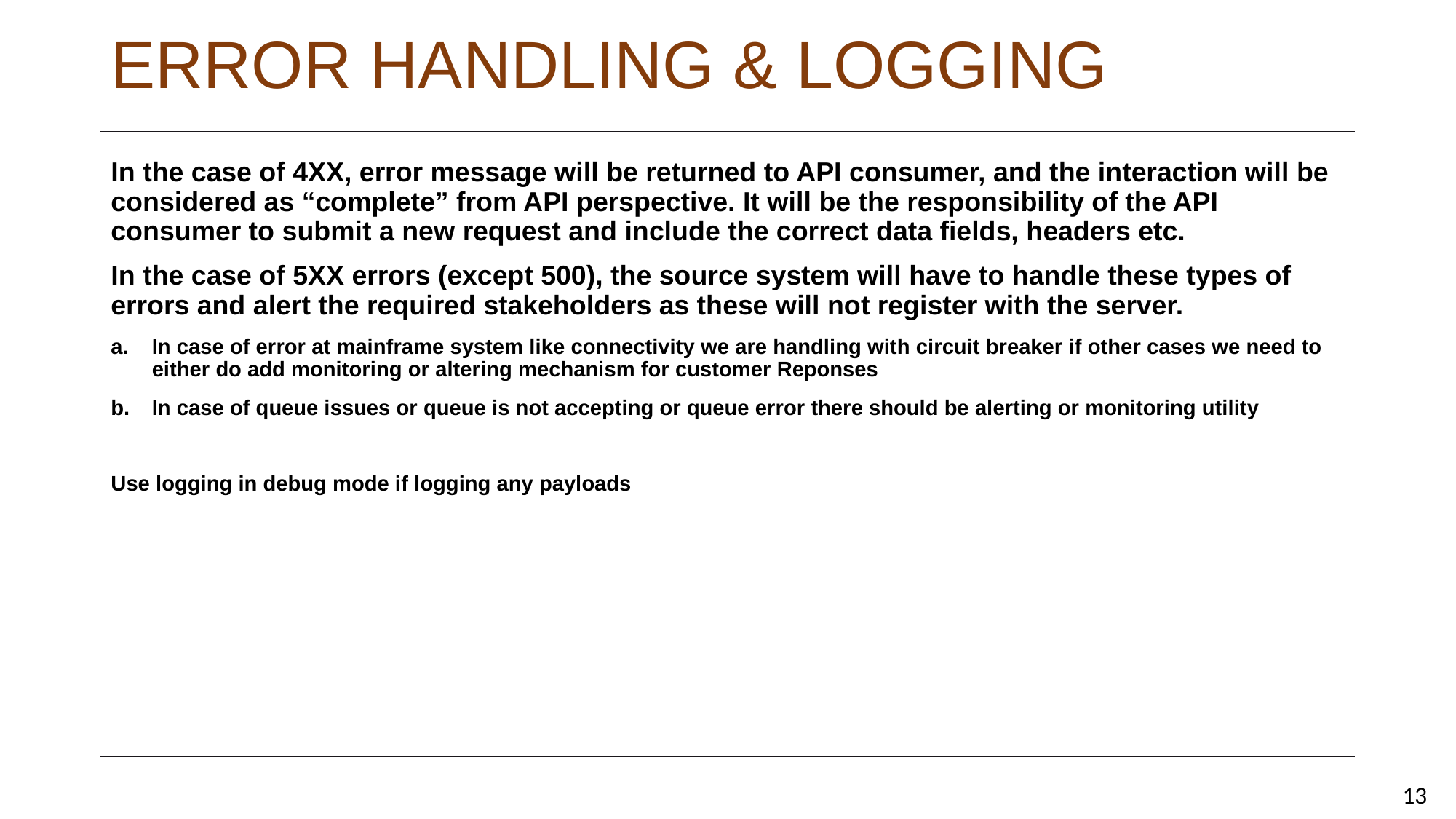

# ERROR HANDLING & LOGGING
In the case of 4XX, error message will be returned to API consumer, and the interaction will be considered as “complete” from API perspective. It will be the responsibility of the API consumer to submit a new request and include the correct data fields, headers etc.
In the case of 5XX errors (except 500), the source system will have to handle these types of errors and alert the required stakeholders as these will not register with the server.
In case of error at mainframe system like connectivity we are handling with circuit breaker if other cases we need to either do add monitoring or altering mechanism for customer Reponses
In case of queue issues or queue is not accepting or queue error there should be alerting or monitoring utility

Use logging in debug mode if logging any payloads

13